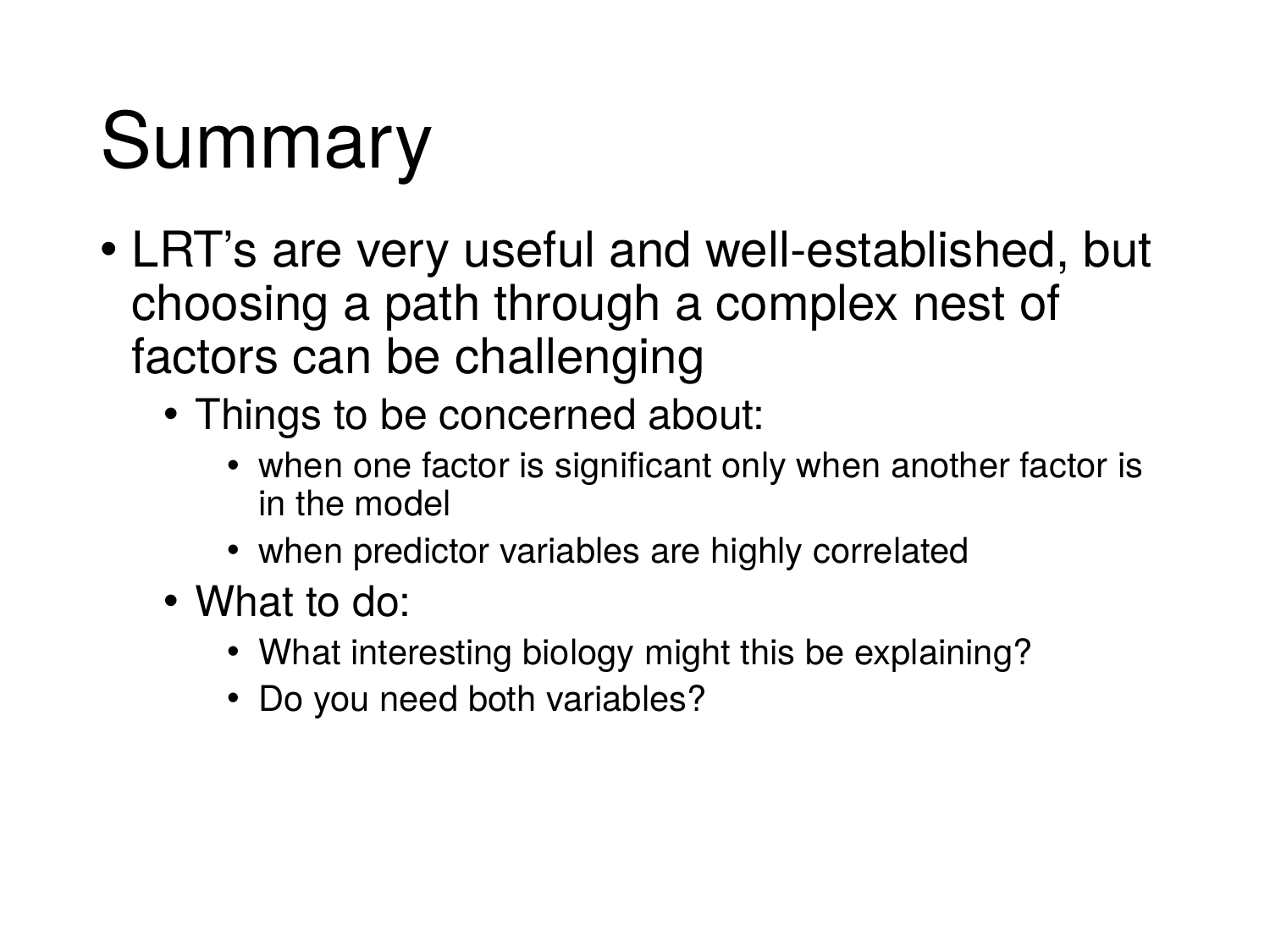

# Summary
LRT’s are very useful and well-established, but choosing a path through a complex nest of factors can be challenging
Things to be concerned about:
when one factor is significant only when another factor is in the model
when predictor variables are highly correlated
What to do:
What interesting biology might this be explaining?
Do you need both variables?